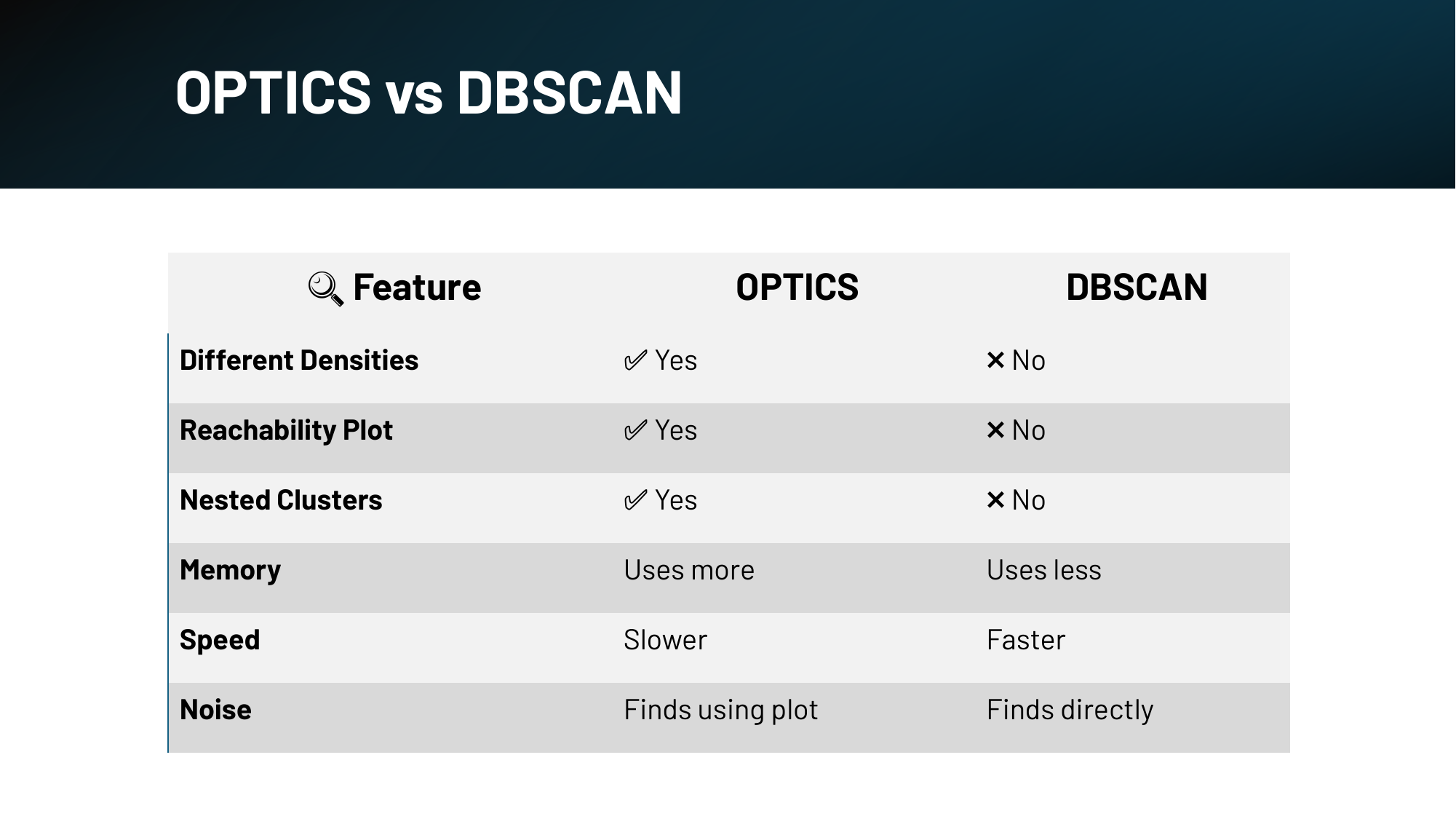

# OPTICS vs DBSCAN
| 🔍 Feature | OPTICS | DBSCAN |
| --- | --- | --- |
| Different Densities | ✅ Yes | ❌ No |
| Reachability Plot | ✅ Yes | ❌ No |
| Nested Clusters | ✅ Yes | ❌ No |
| Memory | Uses more | Uses less |
| Speed | Slower | Faster |
| Noise | Finds using plot | Finds directly |